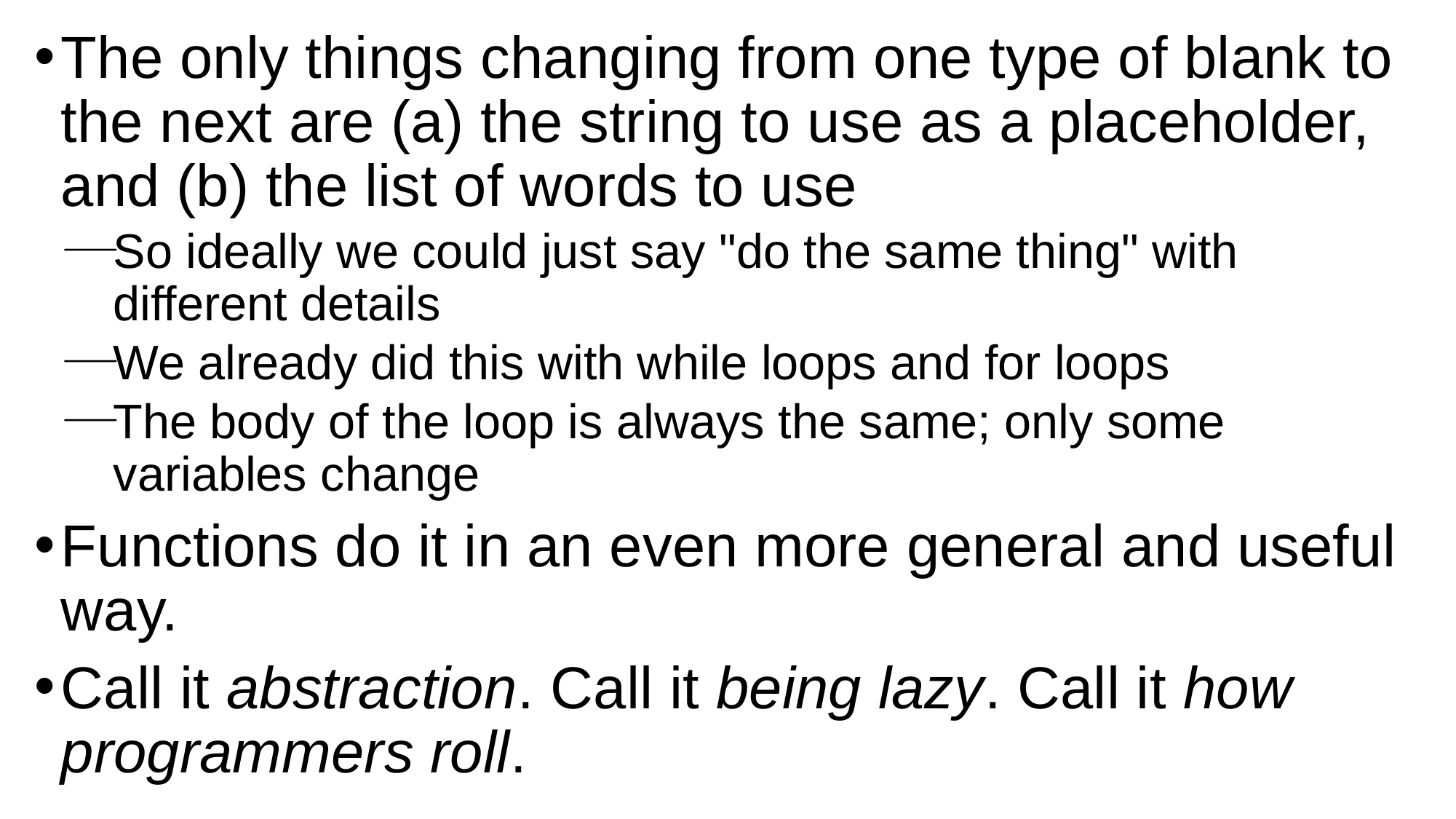

The only things changing from one type of blank to the next are (a) the string to use as a placeholder, and (b) the list of words to use
So ideally we could just say "do the same thing" with different details
We already did this with while loops and for loops
The body of the loop is always the same; only some variables change
Functions do it in an even more general and useful way.
Call it abstraction. Call it being lazy. Call it how programmers roll.